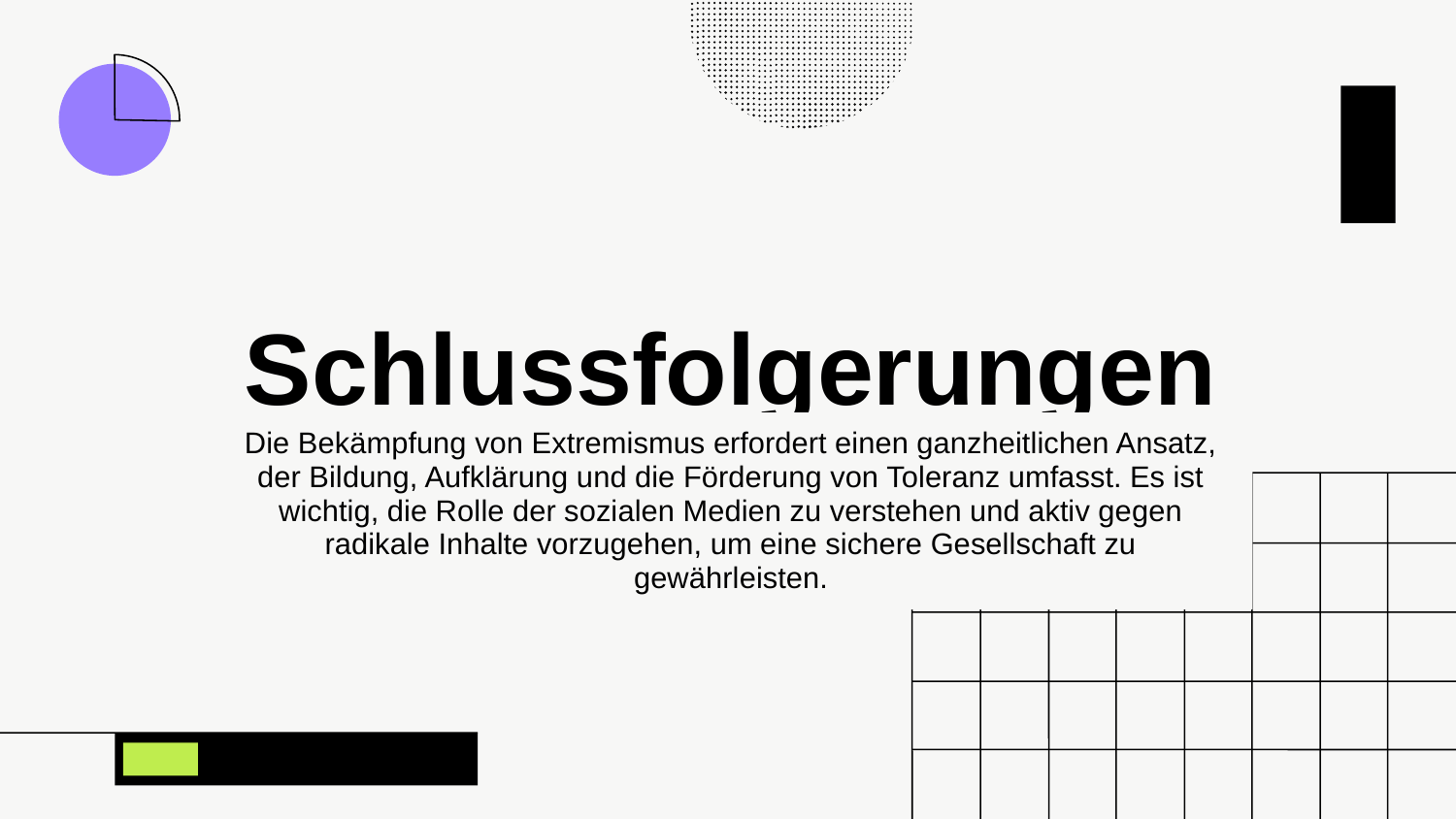

# Schlussfolgerungen
Die Bekämpfung von Extremismus erfordert einen ganzheitlichen Ansatz, der Bildung, Aufklärung und die Förderung von Toleranz umfasst. Es ist wichtig, die Rolle der sozialen Medien zu verstehen und aktiv gegen radikale Inhalte vorzugehen, um eine sichere Gesellschaft zu gewährleisten.